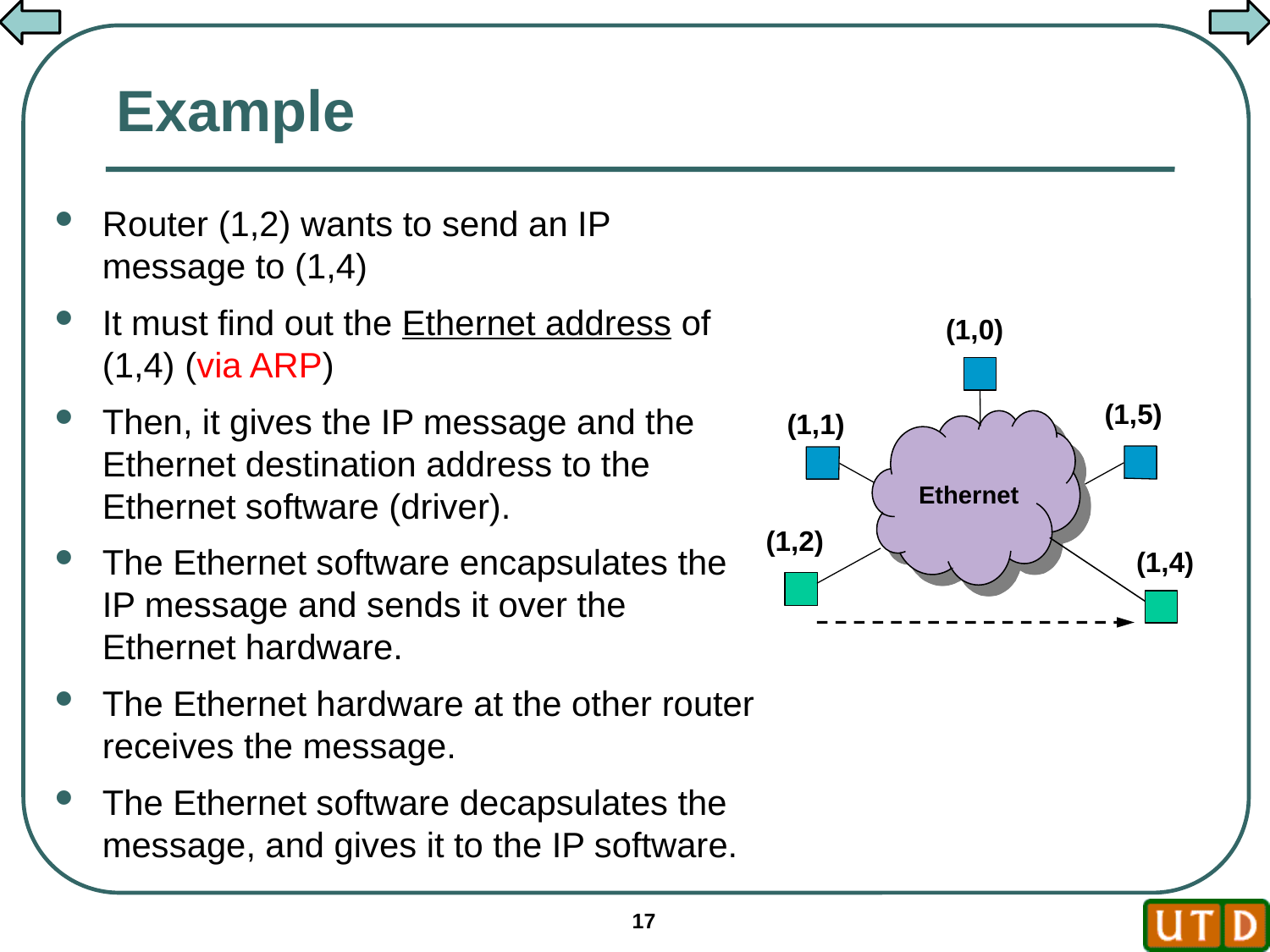

# Example
Router (1,2) wants to send an IP message to (1,4)
It must find out the Ethernet address of (1,4) (via ARP)
Then, it gives the IP message and the Ethernet destination address to the Ethernet software (driver).
The Ethernet software encapsulates the IP message and sends it over the Ethernet hardware.
The Ethernet hardware at the other router receives the message.
The Ethernet software decapsulates the message, and gives it to the IP software.
(1,0)

(1,5)
(1,1)
Ethernet

(1,2)

(1,4)

17